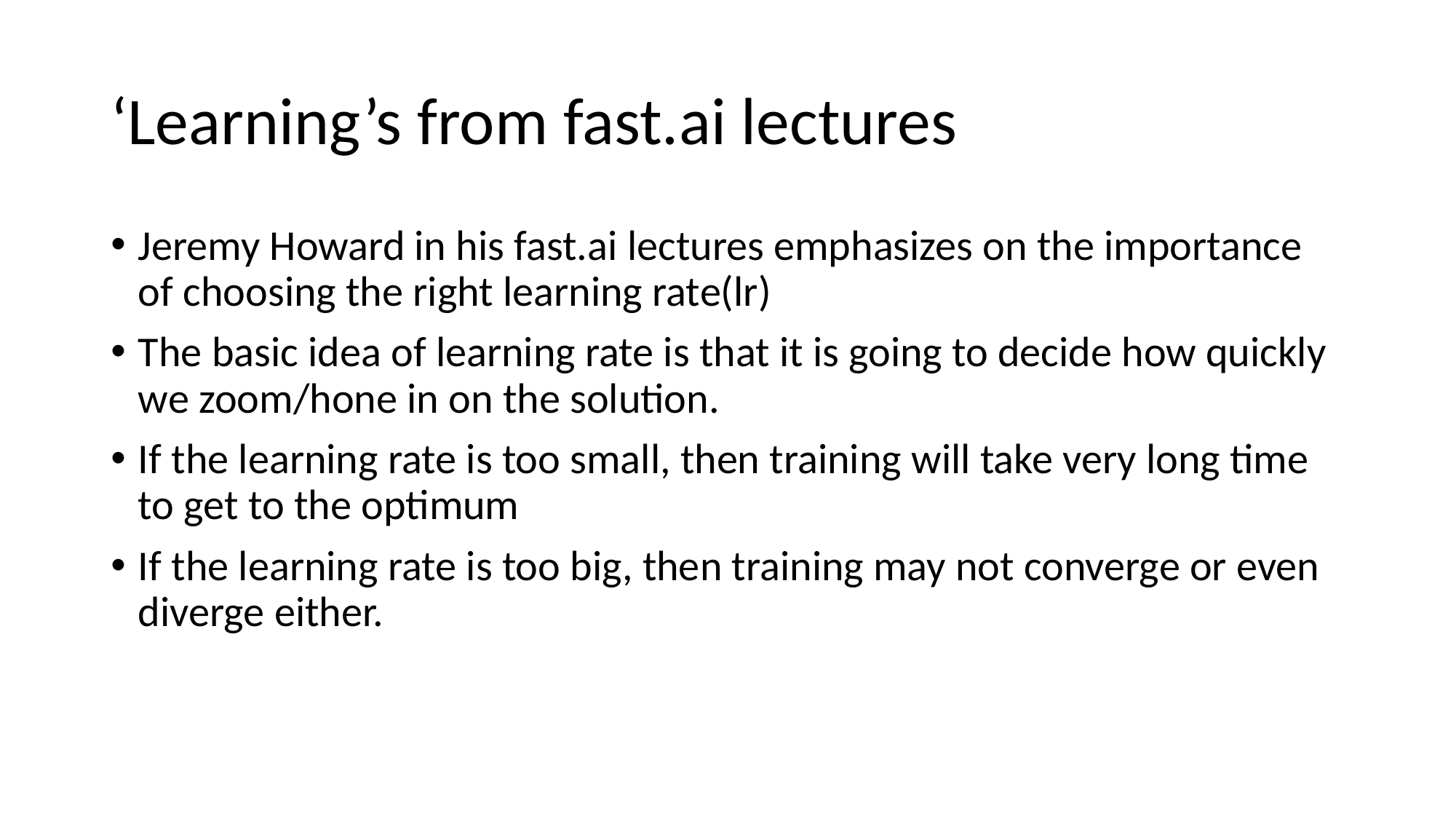

# ‘Learning’s from fast.ai lectures
Jeremy Howard in his fast.ai lectures emphasizes on the importance of choosing the right learning rate(lr)
The basic idea of learning rate is that it is going to decide how quickly we zoom/hone in on the solution.
If the learning rate is too small, then training will take very long time to get to the optimum
If the learning rate is too big, then training may not converge or even diverge either.